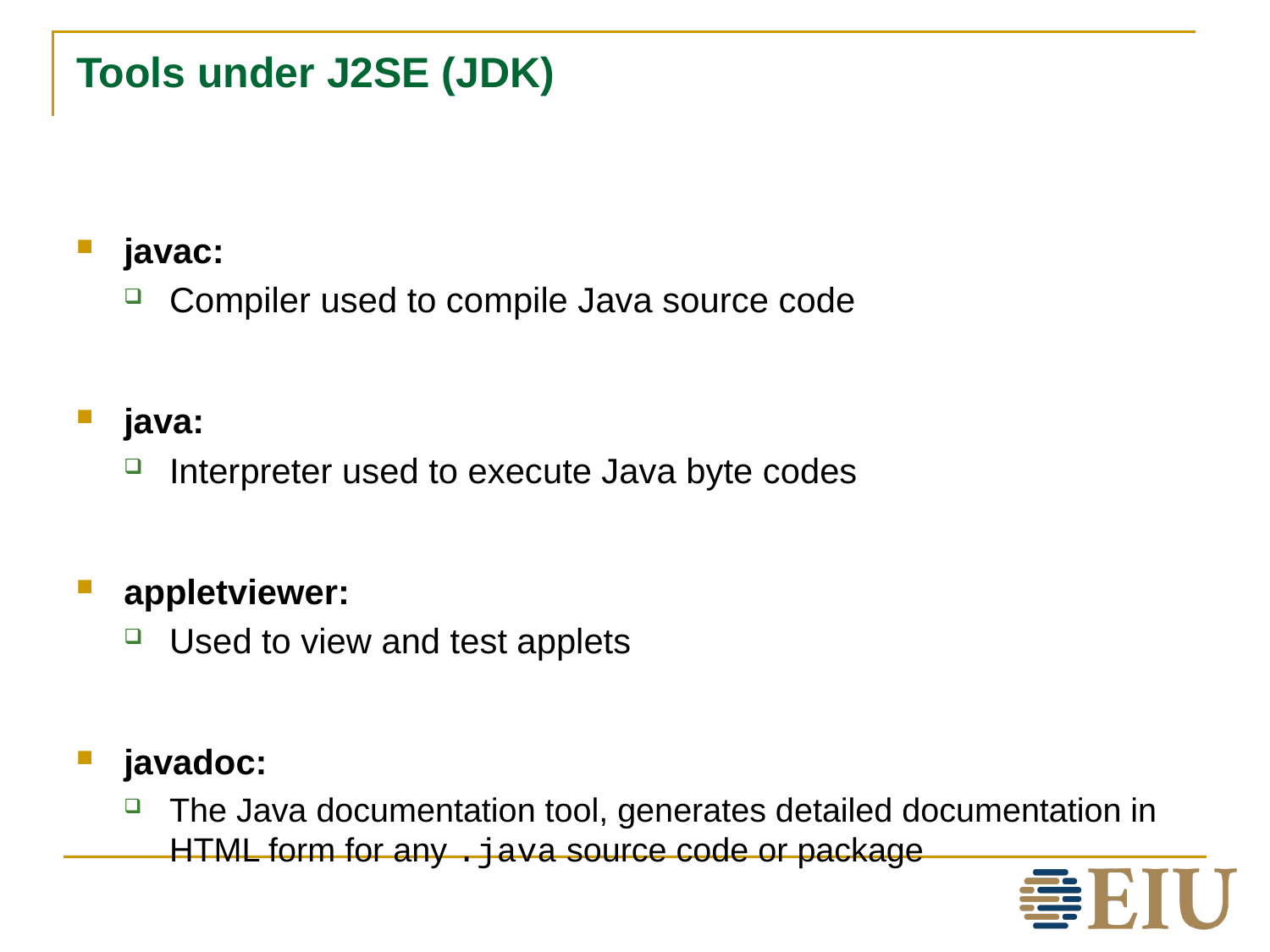

# Tools under J2SE (JDK)
javac:
Compiler used to compile Java source code

java:
Interpreter used to execute Java byte codes

appletviewer:
Used to view and test applets

javadoc:
The Java documentation tool, generates detailed documentation in HTML form for any .java source code or package